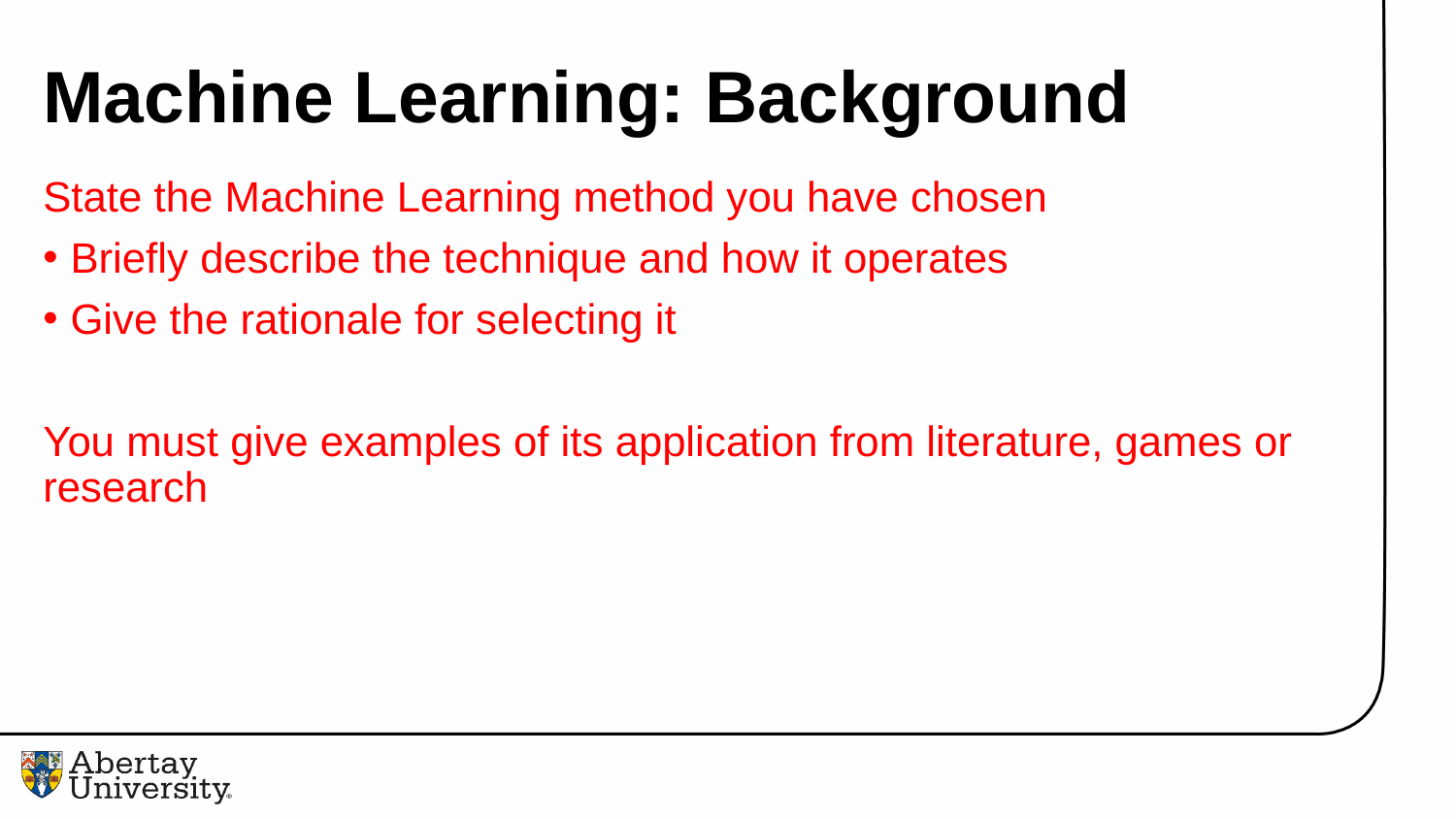

# Machine Learning: Background
State the Machine Learning method you have chosen
Briefly describe the technique and how it operates
Give the rationale for selecting it

You must give examples of its application from literature, games or research